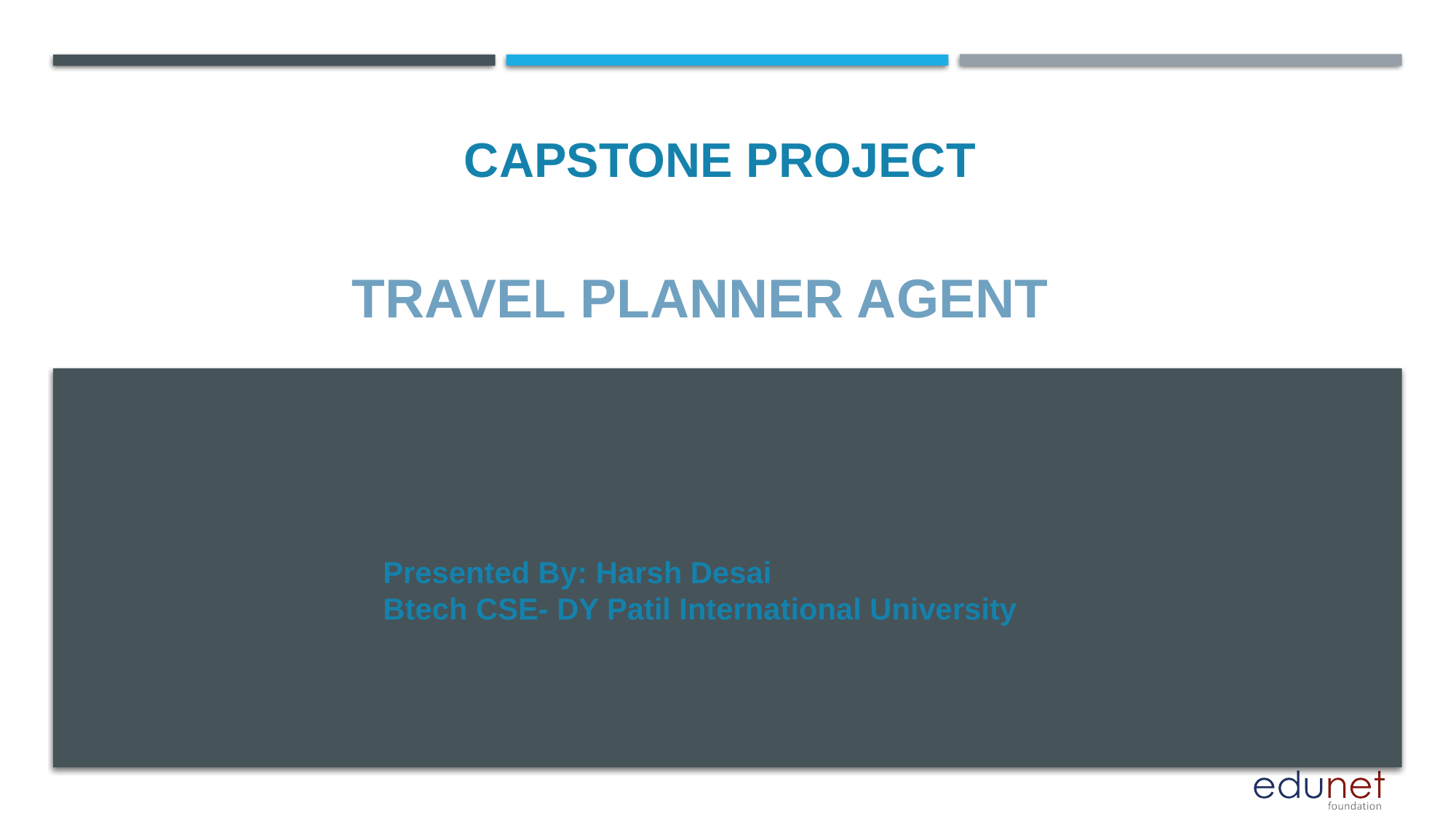

CAPSTONE PROJECT
# Travel Planner Agent
Presented By: Harsh Desai
Btech CSE- DY Patil International University